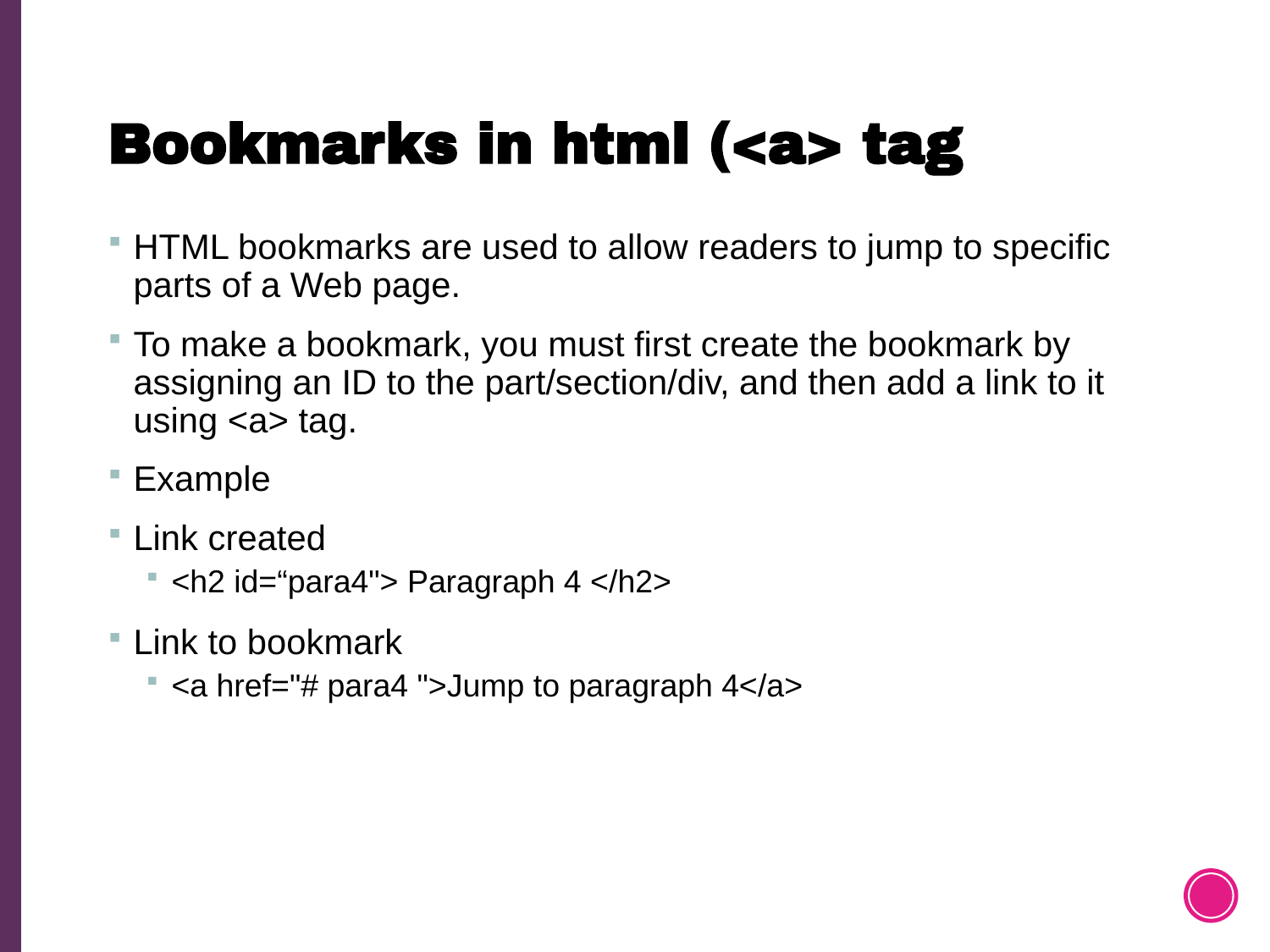

# Bookmarks in html (<a> tag
HTML bookmarks are used to allow readers to jump to specific parts of a Web page.
To make a bookmark, you must first create the bookmark by assigning an ID to the part/section/div, and then add a link to it using <a> tag.
Example
Link created
<h2 id=“para4"> Paragraph 4 </h2>
Link to bookmark
<a href="# para4 ">Jump to paragraph 4</a>